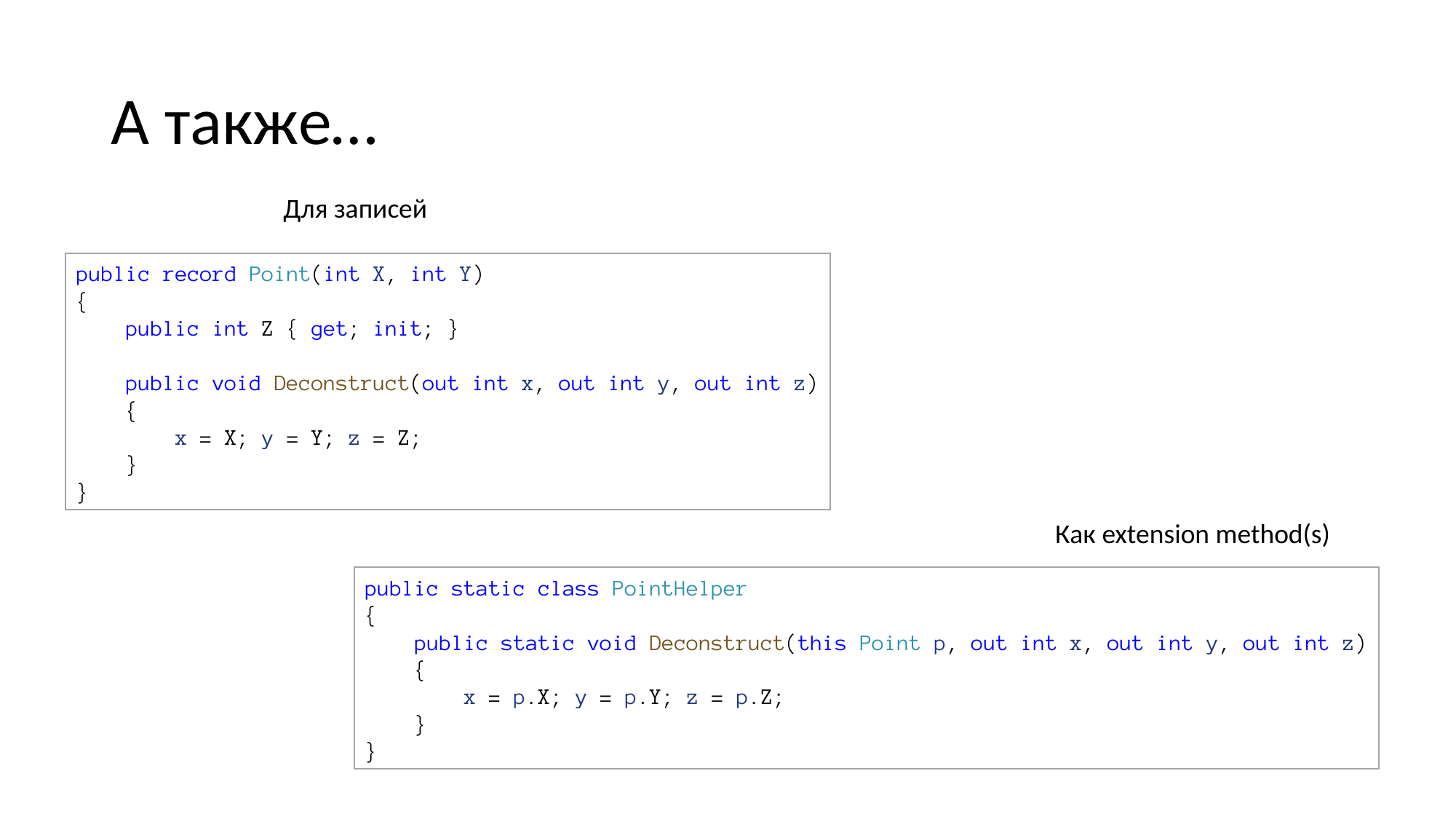

# А также…
Для записей
public record Point(int X, int Y)
{ 
    public int Z { get; init; }
    public void Deconstruct(out int x, out int y, out int z)
    {
        x = X; y = Y; z = Z;
    }
}
Как extension method(s)
public static class PointHelper 
{
    public static void Deconstruct(this Point p, out int x, out int y, out int z)
    {
        x = p.X; y = p.Y; z = p.Z;
    }
}